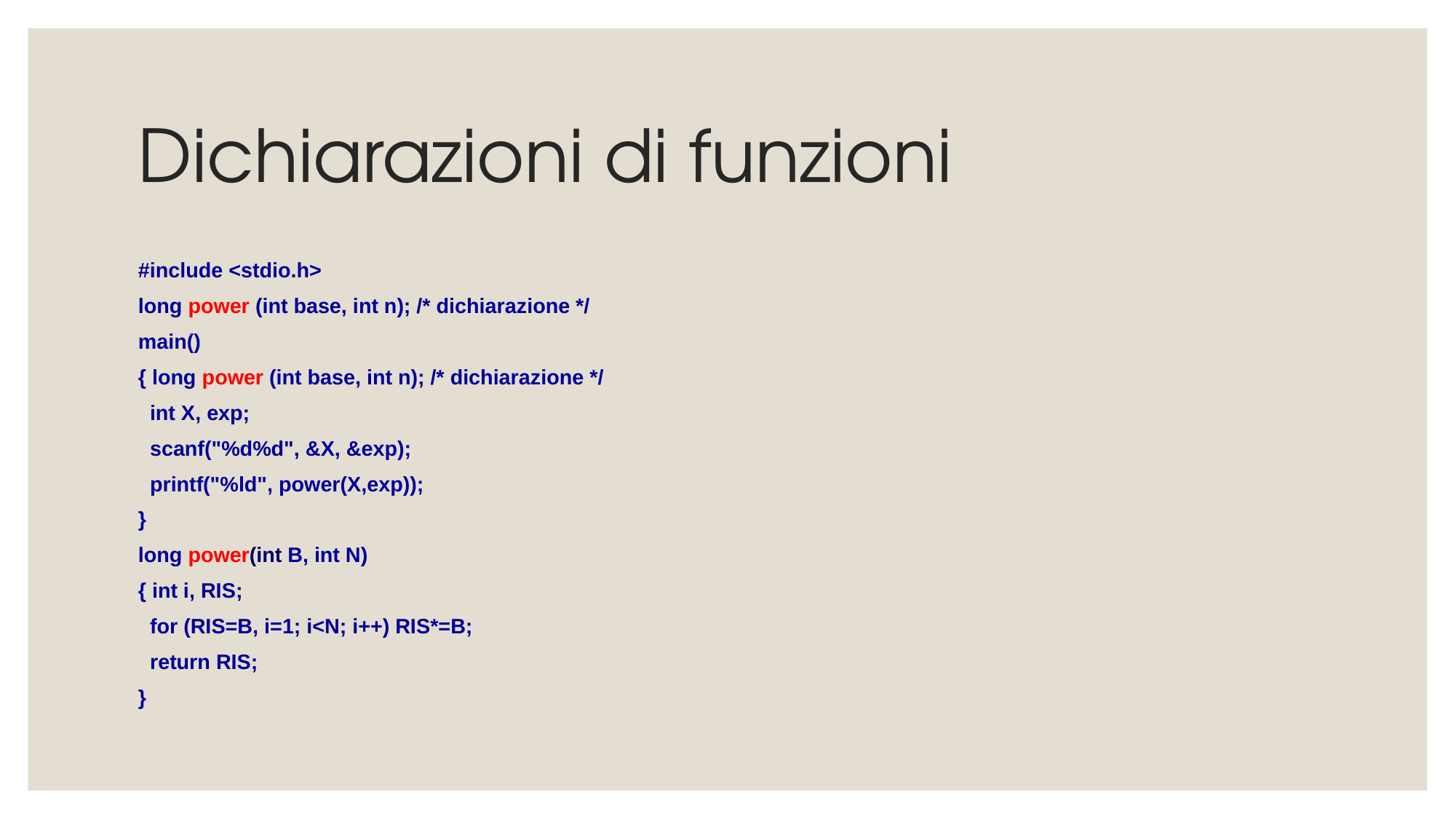

# Dichiarazioni di funzioni
#include <stdio.h>
long power (int base, int n); /* dichiarazione */
main()
{ long power (int base, int n); /* dichiarazione */
  int X, exp;
  scanf("%d%d", &X, &exp);
  printf("%ld", power(X,exp));
}
long power(int B, int N)
{ int i, RIS;
  for (RIS=B, i=1; i<N; i++) RIS*=B;
  return RIS;
}